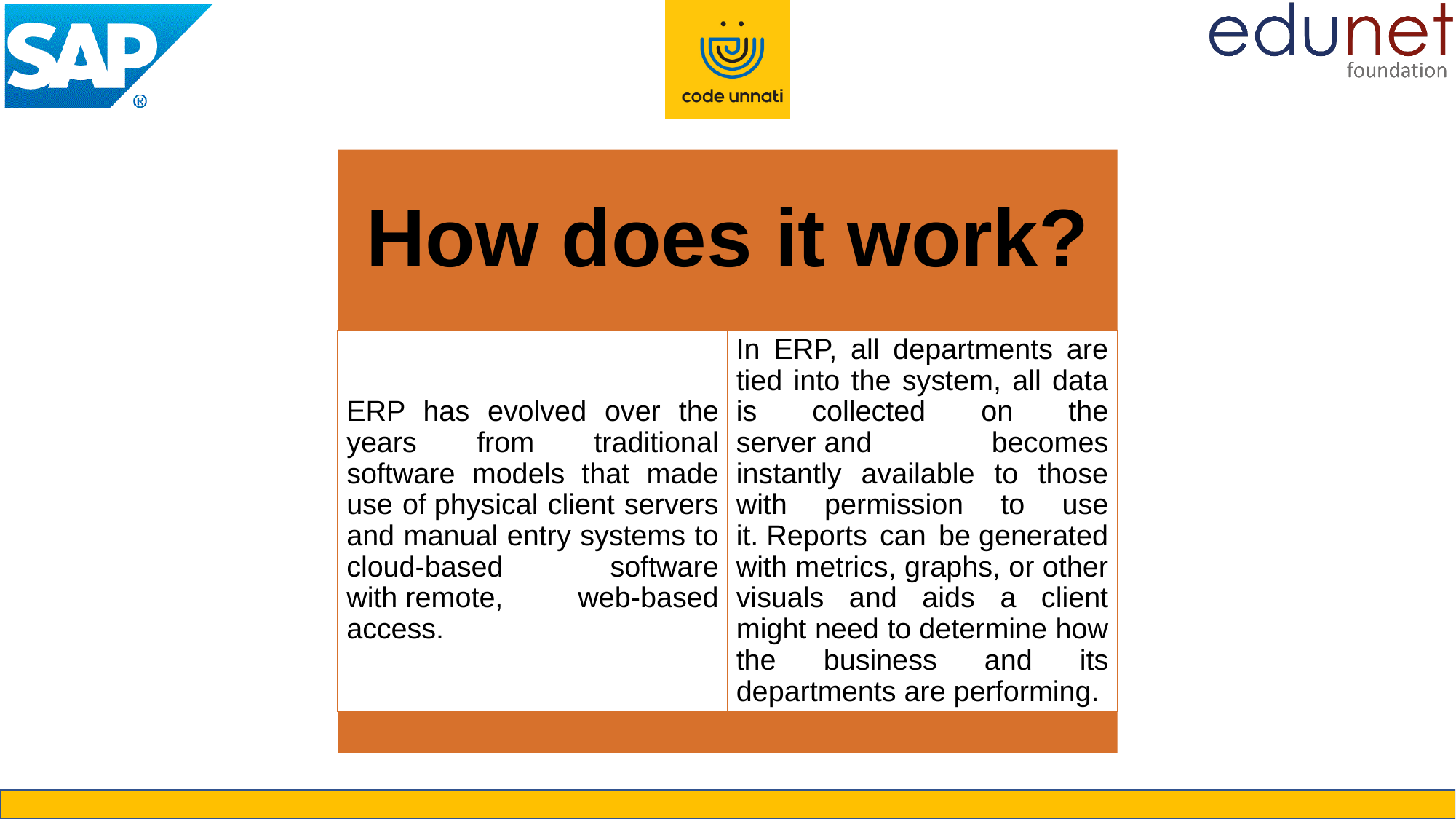

How does it work?
ERP has evolved over the years from traditional software models that made use of physical client servers and manual entry systems to cloud-based software with remote, web-based access.
In ERP, all departments are tied into the system, all data is collected on the server and becomes instantly available to those with permission to use it. Reports can be generated with metrics, graphs, or other visuals and aids a client might need to determine how the business and its departments are performing.